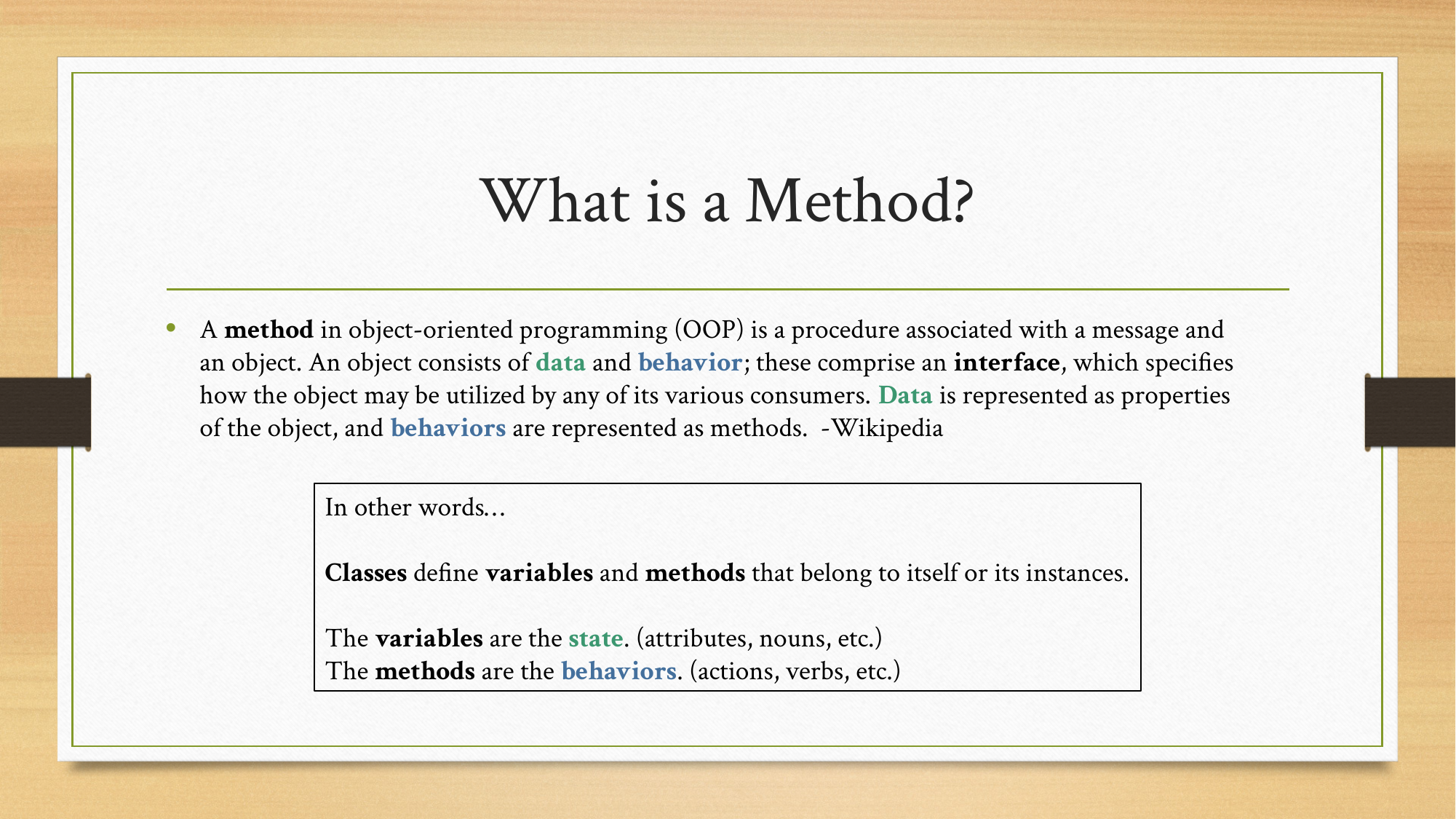

# What is a Method?
A method in object-oriented programming (OOP) is a procedure associated with a message and an object. An object consists of data and behavior; these comprise an interface, which specifies how the object may be utilized by any of its various consumers. Data is represented as properties of the object, and behaviors are represented as methods.  -Wikipedia

In other words…

Classes define variables and methods that belong to itself or its instances.

The variables are the state. (attributes, nouns, etc.)
The methods are the behaviors. (actions, verbs, etc.)